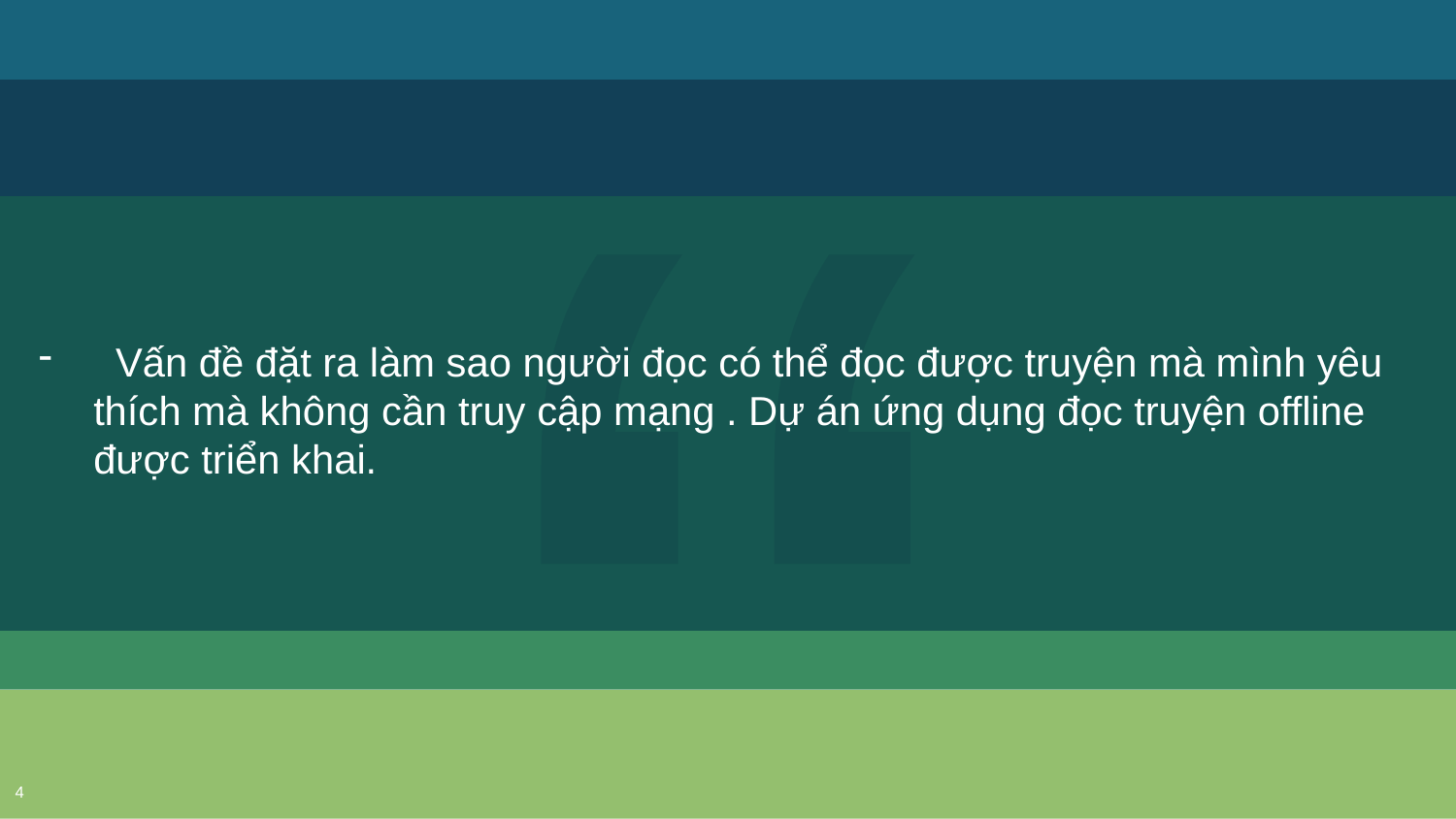

Vấn đề đặt ra làm sao người đọc có thể đọc được truyện mà mình yêu thích mà không cần truy cập mạng . Dự án ứng dụng đọc truyện offline được triển khai.
4